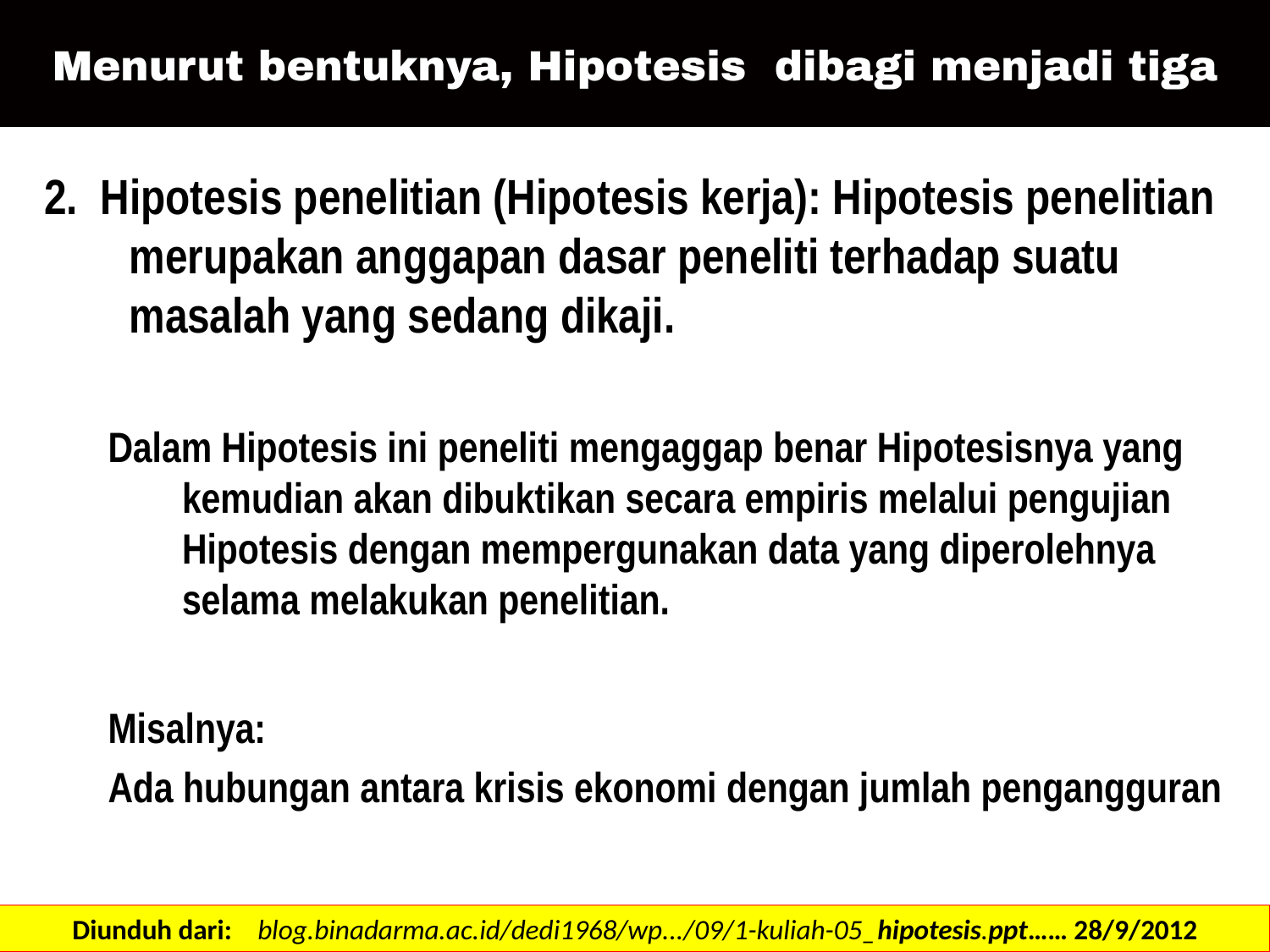

# Menurut bentuknya, Hipotesis  dibagi menjadi tiga
2.  Hipotesis penelitian (Hipotesis kerja): Hipotesis penelitian merupakan anggapan dasar peneliti terhadap suatu masalah yang sedang dikaji.

Dalam Hipotesis ini peneliti mengaggap benar Hipotesisnya yang kemudian akan dibuktikan secara empiris melalui pengujian Hipotesis dengan mempergunakan data yang diperolehnya selama melakukan penelitian.

Misalnya:
Ada hubungan antara krisis ekonomi dengan jumlah pengangguran

Diunduh dari:    blog.binadarma.ac.id/dedi1968/wp.../09/1-kuliah-05_hipotesis.ppt…… 28/9/2012